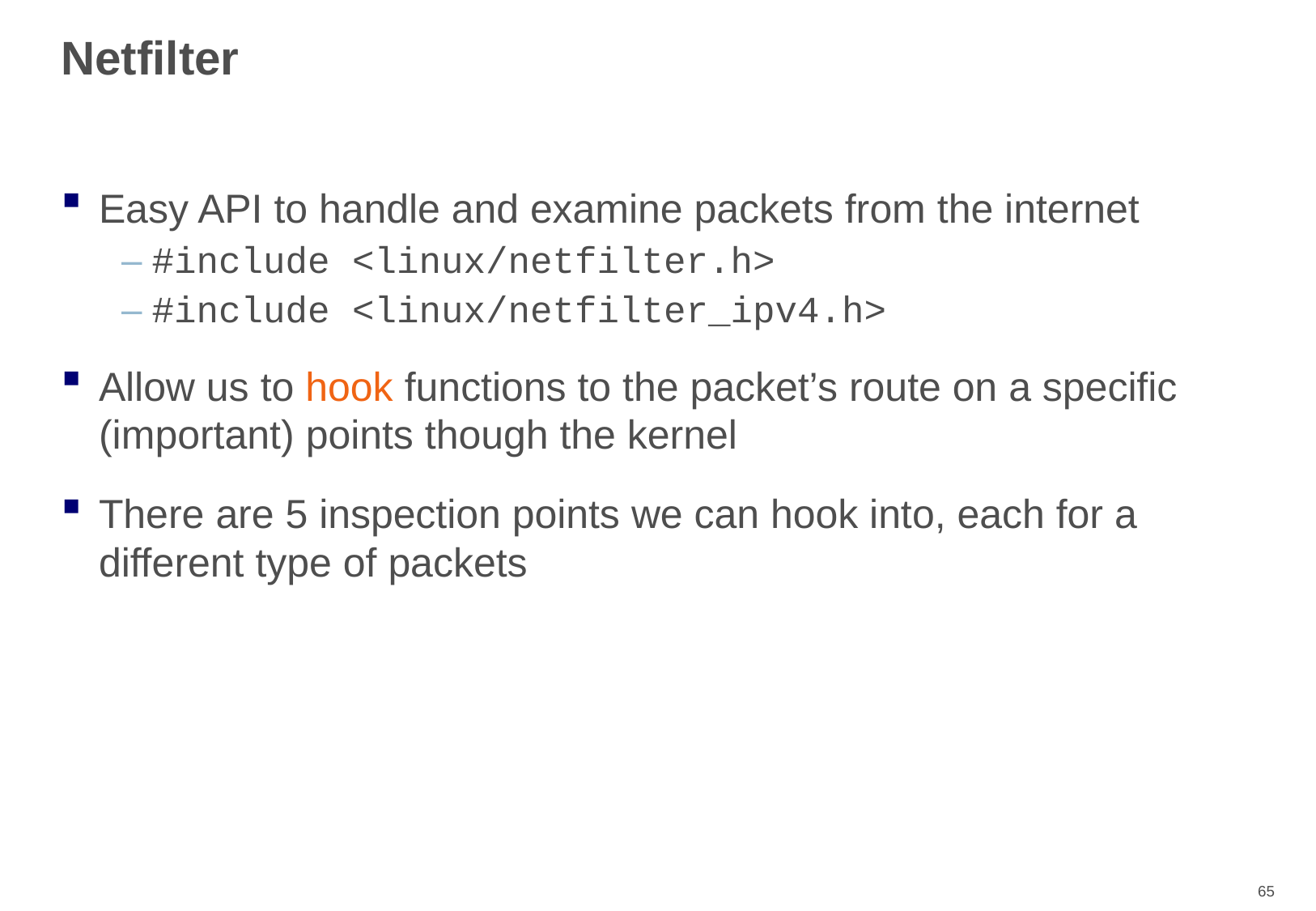

# Netfilter
Easy API to handle and examine packets from the internet
#include <linux/netfilter.h>
#include <linux/netfilter_ipv4.h>
Allow us to hook functions to the packet’s route on a specific (important) points though the kernel
There are 5 inspection points we can hook into, each for a different type of packets